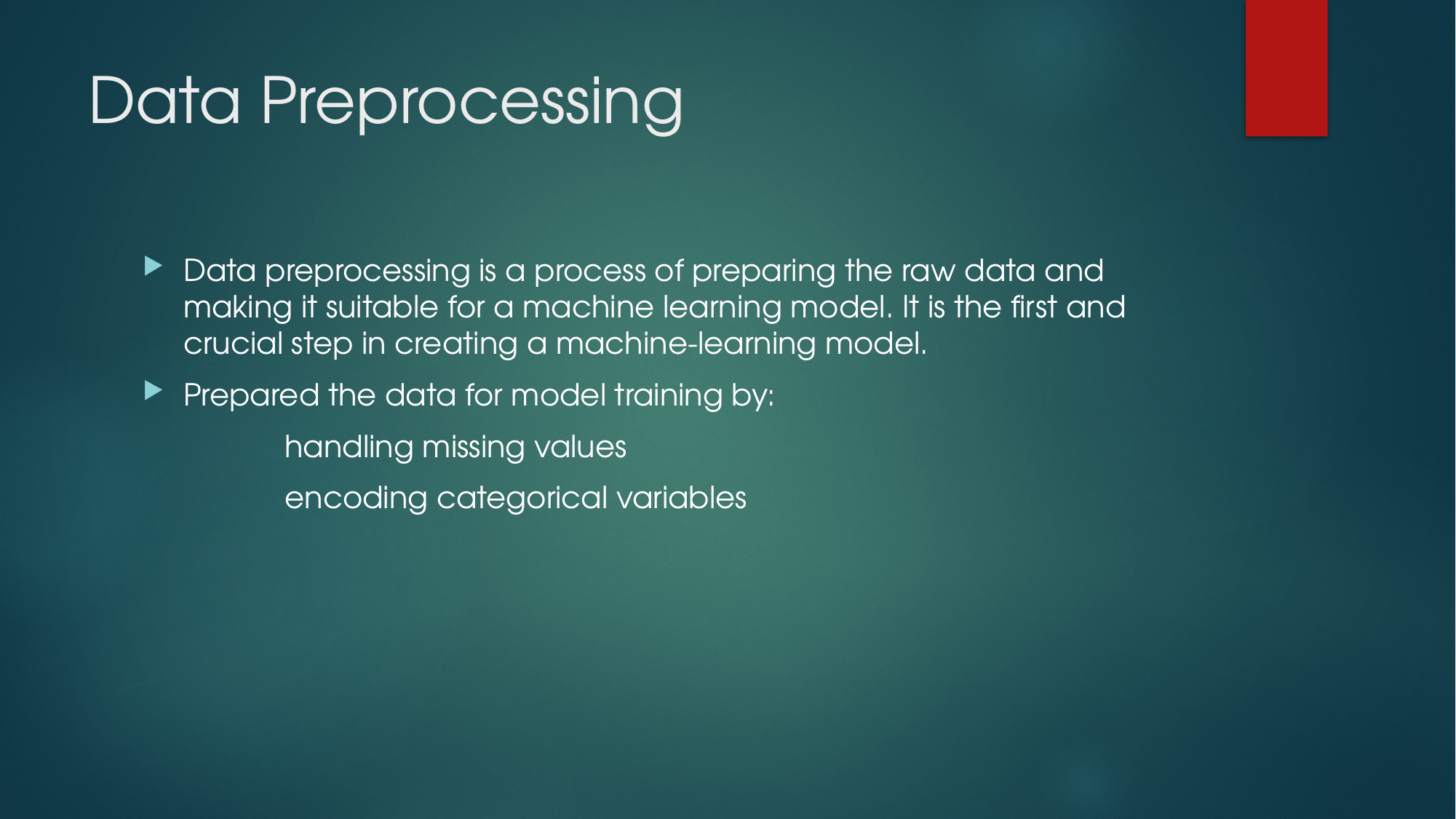

# Data Preprocessing
Data preprocessing is a process of preparing the raw data and making it suitable for a machine learning model. It is the first and crucial step in creating a machine-learning model.
Prepared the data for model training by:
                 handling missing values
                 encoding categorical variables